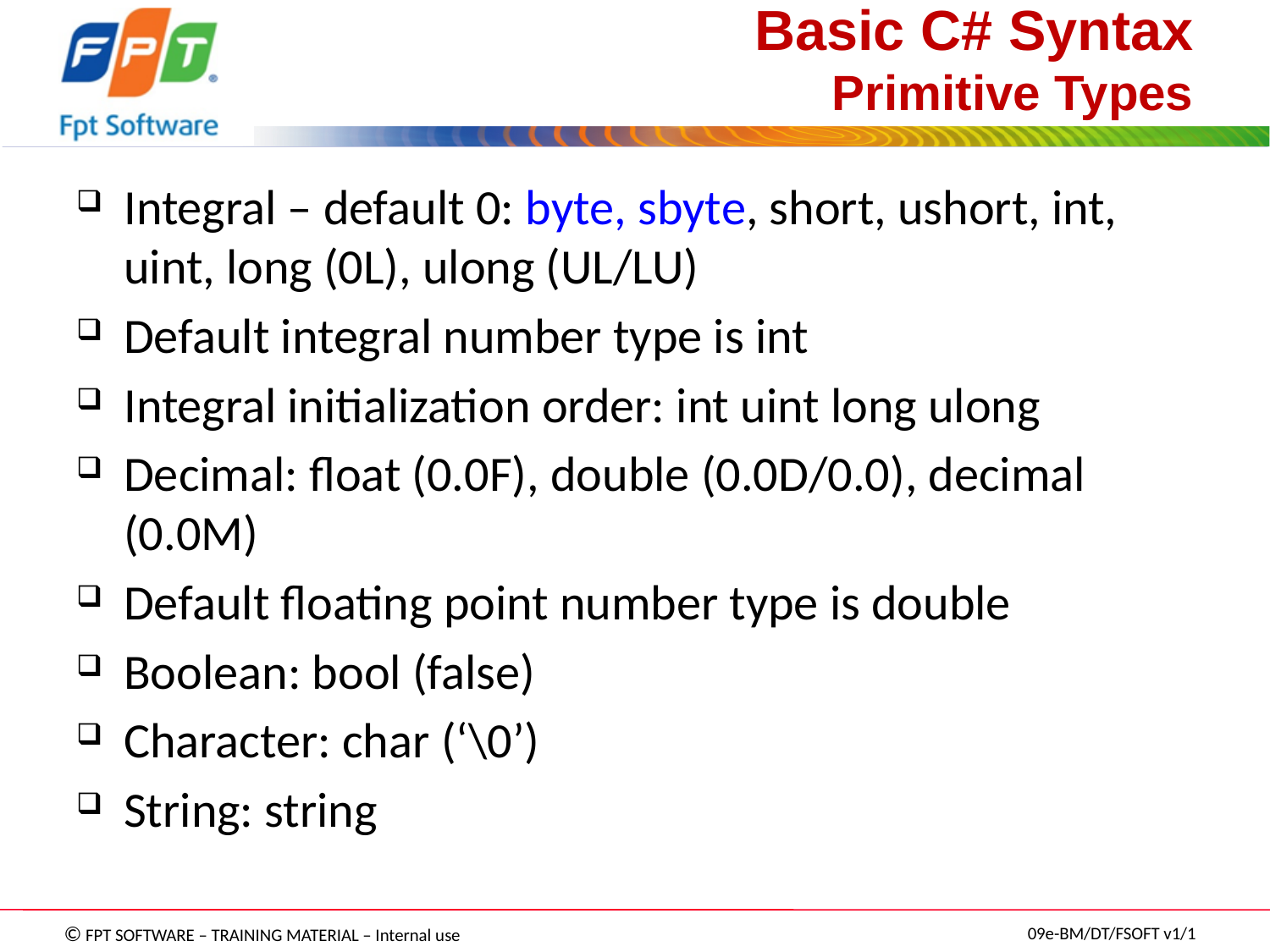

# Basic C# Syntax Primitive Types
Integral – default 0: byte, sbyte, short, ushort, int, uint, long (0L), ulong (UL/LU)
Default integral number type is int
Integral initialization order: int uint long ulong
Decimal: float (0.0F), double (0.0D/0.0), decimal (0.0M)
Default floating point number type is double
Boolean: bool (false)
Character: char (‘\0’)
String: string